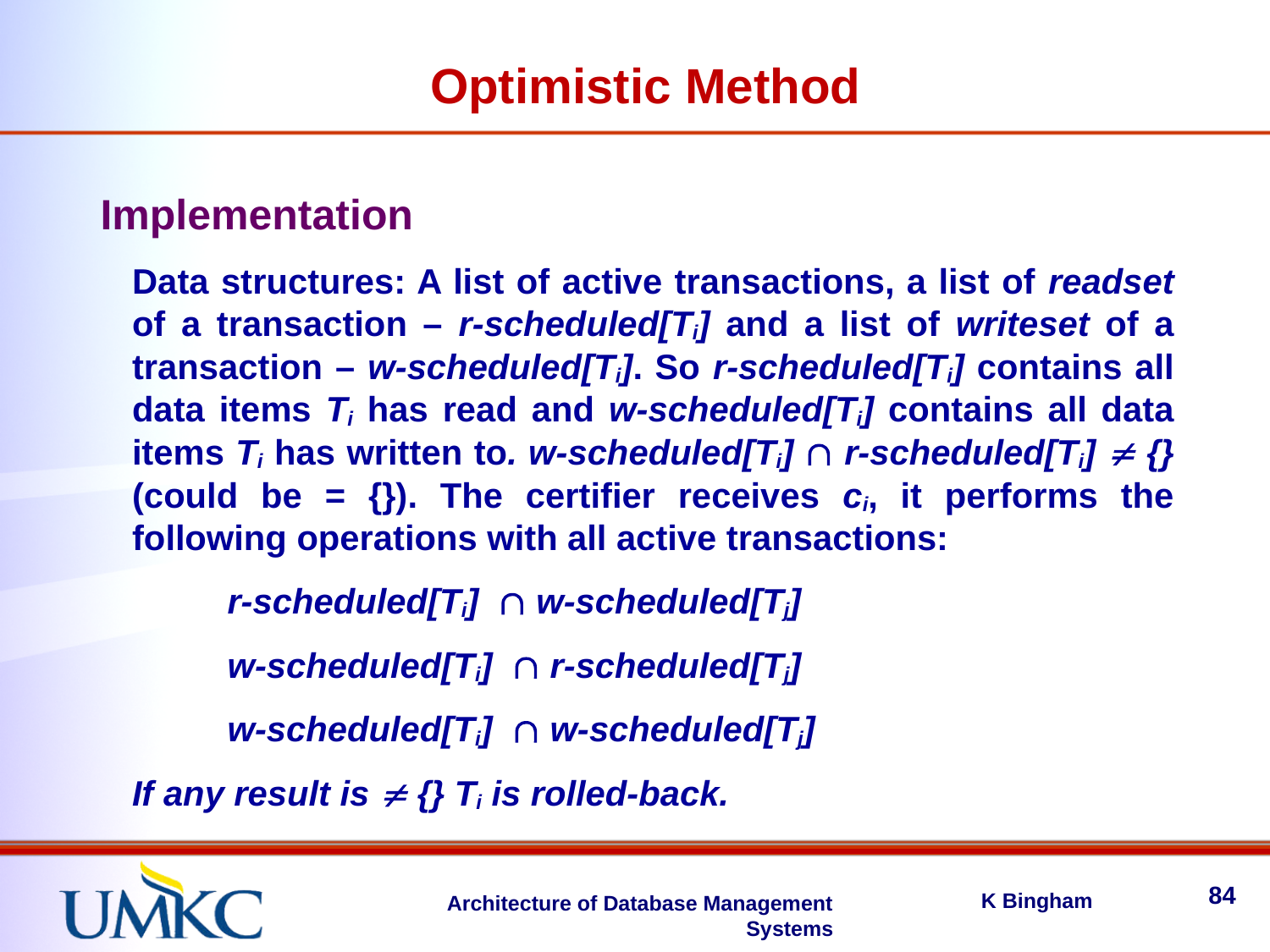

Optimistic Method
Implementation
Data structures: A list of active transactions, a list of readset of a transaction – r-scheduled[Ti] and a list of writeset of a transaction – w-scheduled[Ti]. So r-scheduled[Ti] contains all data items Ti has read and w-scheduled[Ti] contains all data items Ti has written to. w-scheduled[Ti] ∩ r-scheduled[Ti] ≠ {} (could be = {}). The certifier receives ci, it performs the following operations with all active transactions:
r-scheduled[Ti]  ∩ w-scheduled[Tj]
w-scheduled[Ti]  ∩ r-scheduled[Tj]
w-scheduled[Ti]  ∩ w-scheduled[Tj]
If any result is ≠ {} Ti is rolled-back.
84